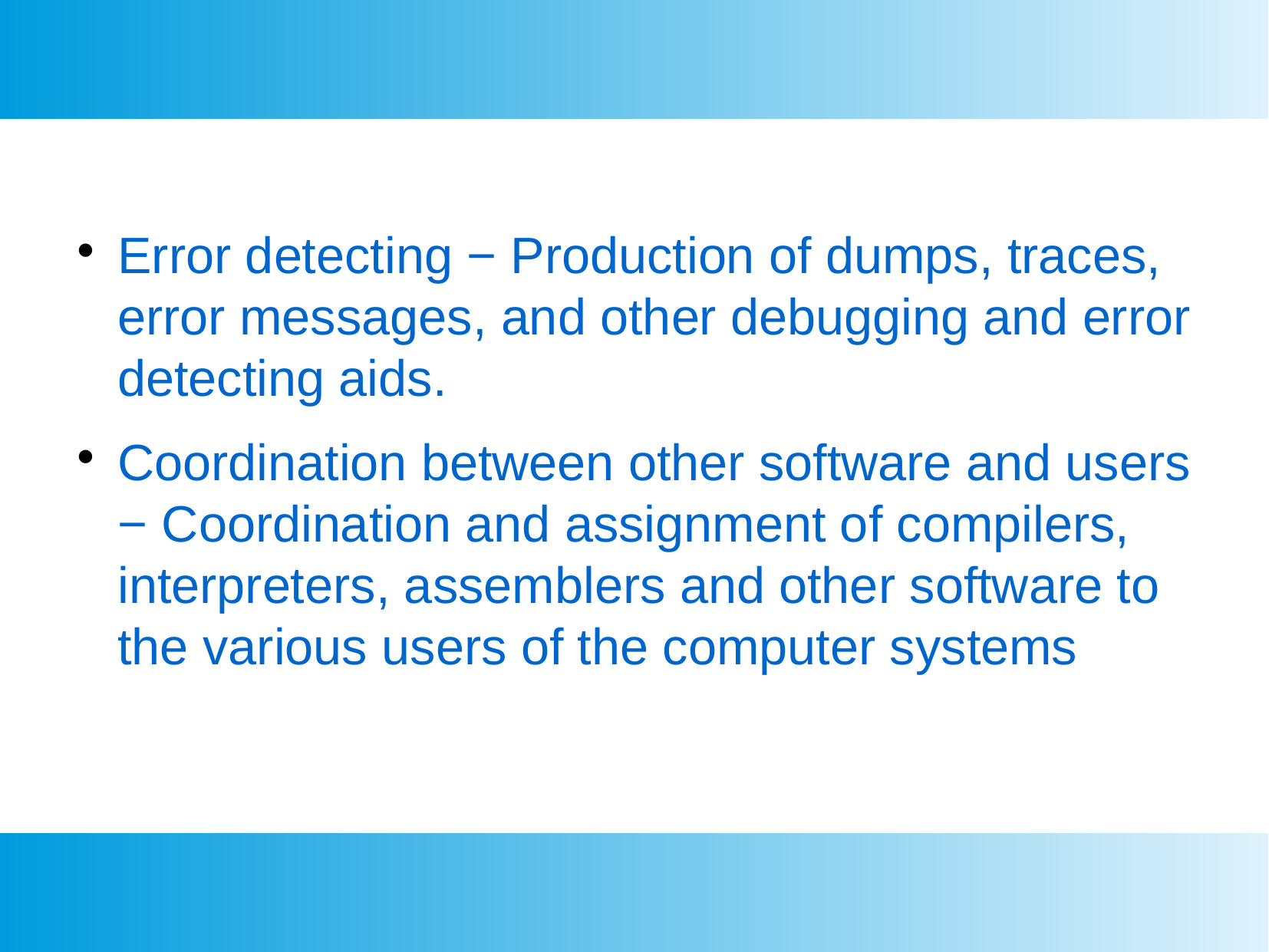

Error detecting − Production of dumps, traces, error messages, and other debugging and error detecting aids.
Coordination between other software and users − Coordination and assignment of compilers, interpreters, assemblers and other software to the various users of the computer systems